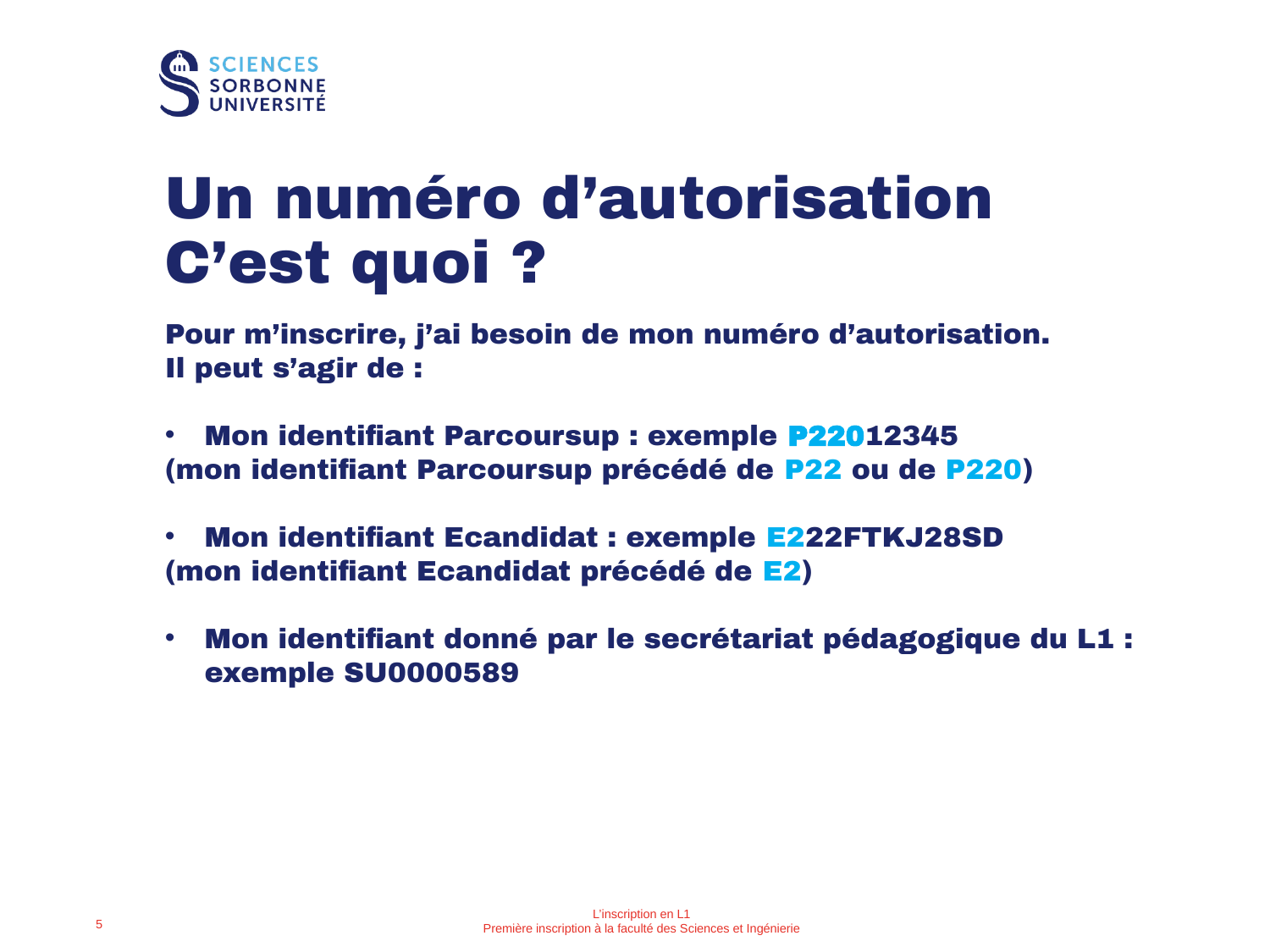

# Un numéro d’autorisation C’est quoi ?
Pour m’inscrire, j’ai besoin de mon numéro d’autorisation.
Il peut s’agir de :

Mon identifiant Parcoursup : exemple P22012345
(mon identifiant Parcoursup précédé de P22 ou de P220)

Mon identifiant Ecandidat : exemple E222FTKJ28SD
(mon identifiant Ecandidat précédé de E2)

Mon identifiant donné par le secrétariat pédagogique du L1 : exemple SU0000589

L’inscription en L1
Première inscription à la faculté des Sciences et Ingénierie